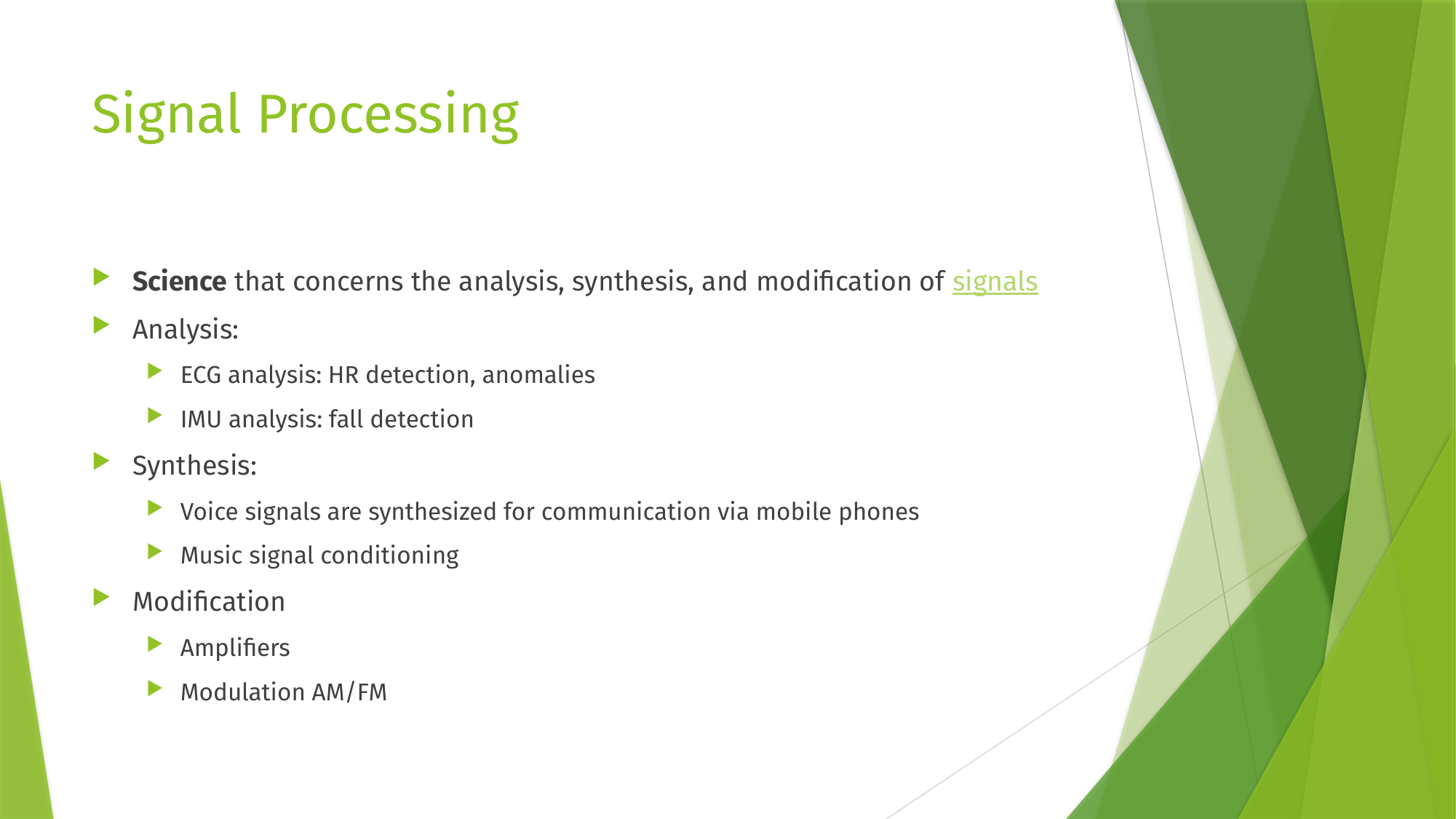

# Signal Processing
Science that concerns the analysis, synthesis, and modification of signals
Analysis:
ECG analysis: HR detection, anomalies
IMU analysis: fall detection
Synthesis:
Voice signals are synthesized for communication via mobile phones
Music signal conditioning
Modification
Amplifiers
Modulation AM/FM